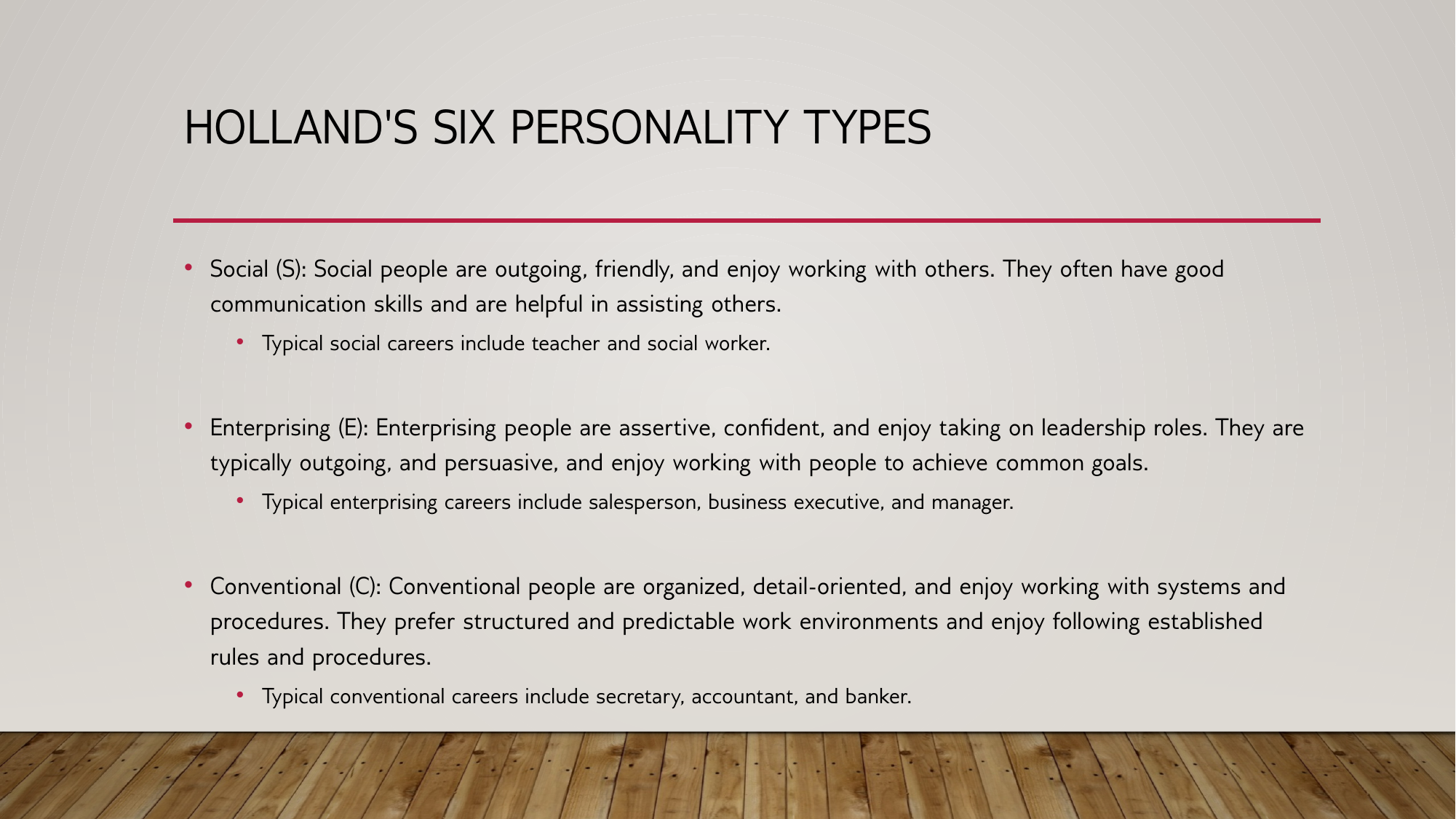

# Holland's six personality types
Social (S): Social people are outgoing, friendly, and enjoy working with others. They often have good communication skills and are helpful in assisting others.
Typical social careers include teacher and social worker.

Enterprising (E): Enterprising people are assertive, confident, and enjoy taking on leadership roles. They are typically outgoing, and persuasive, and enjoy working with people to achieve common goals.
Typical enterprising careers include salesperson, business executive, and manager.

Conventional (C): Conventional people are organized, detail-oriented, and enjoy working with systems and procedures. They prefer structured and predictable work environments and enjoy following established rules and procedures.
Typical conventional careers include secretary, accountant, and banker.